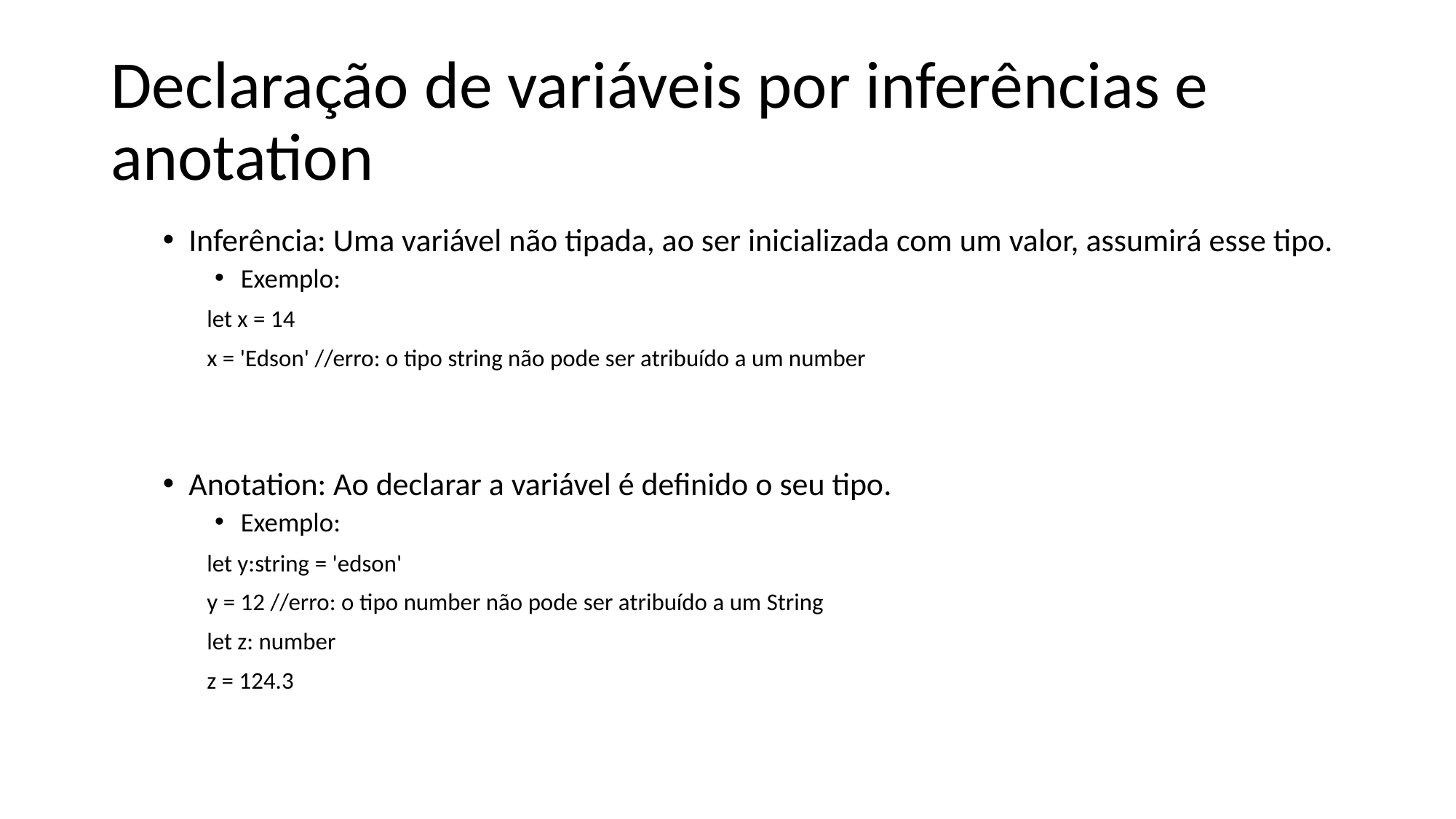

# Declaração de variáveis por inferências e anotation
Inferência: Uma variável não tipada, ao ser inicializada com um valor, assumirá esse tipo.
Exemplo:
		let x = 14
		x = 'Edson' //erro: o tipo string não pode ser atribuído a um number

Anotation: Ao declarar a variável é definido o seu tipo.
Exemplo:
		let y:string = 'edson'
		y = 12 //erro: o tipo number não pode ser atribuído a um String
		let z: number
		z = 124.3